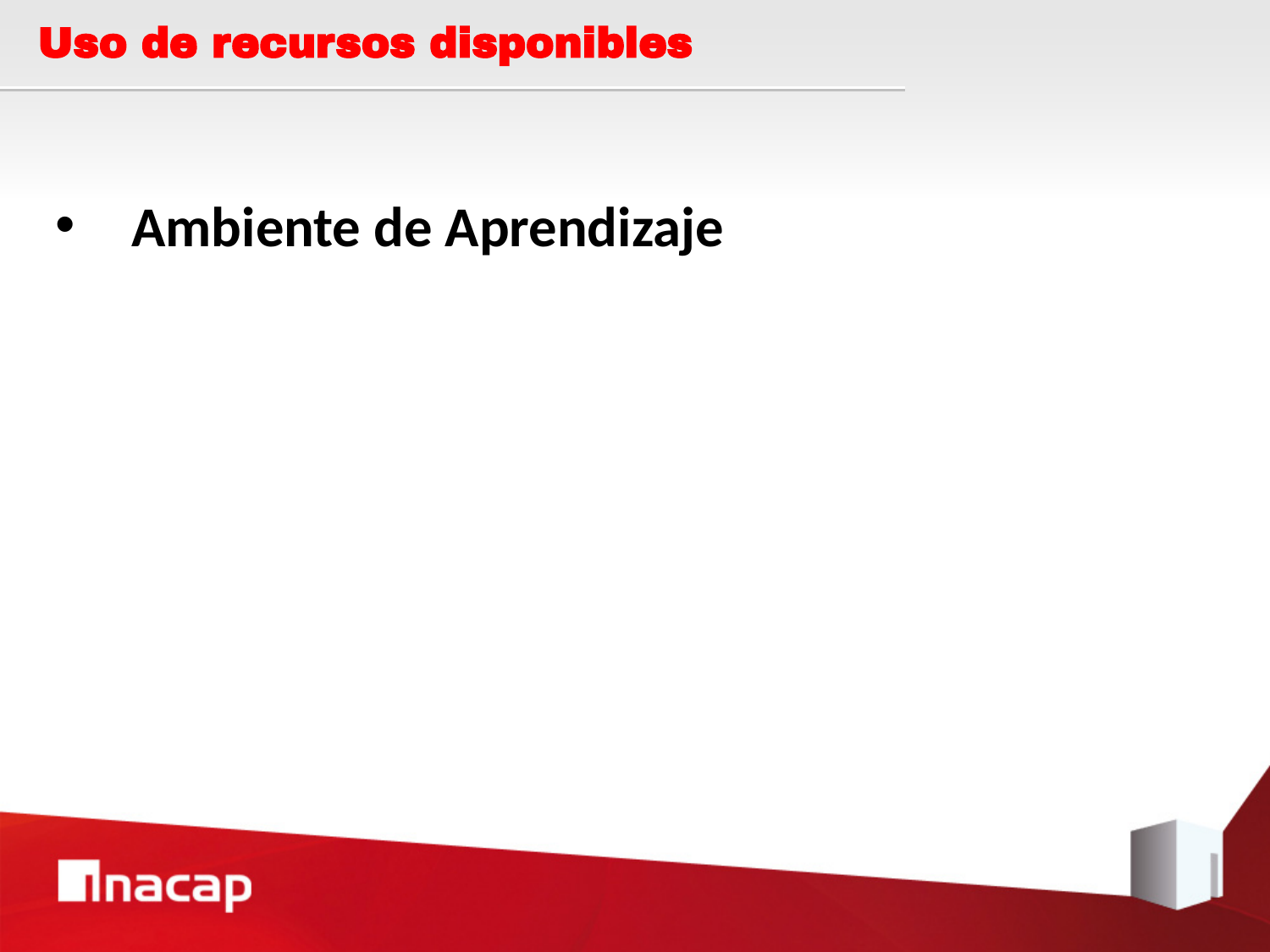

Uso de recursos disponibles
 Ambiente de Aprendizaje